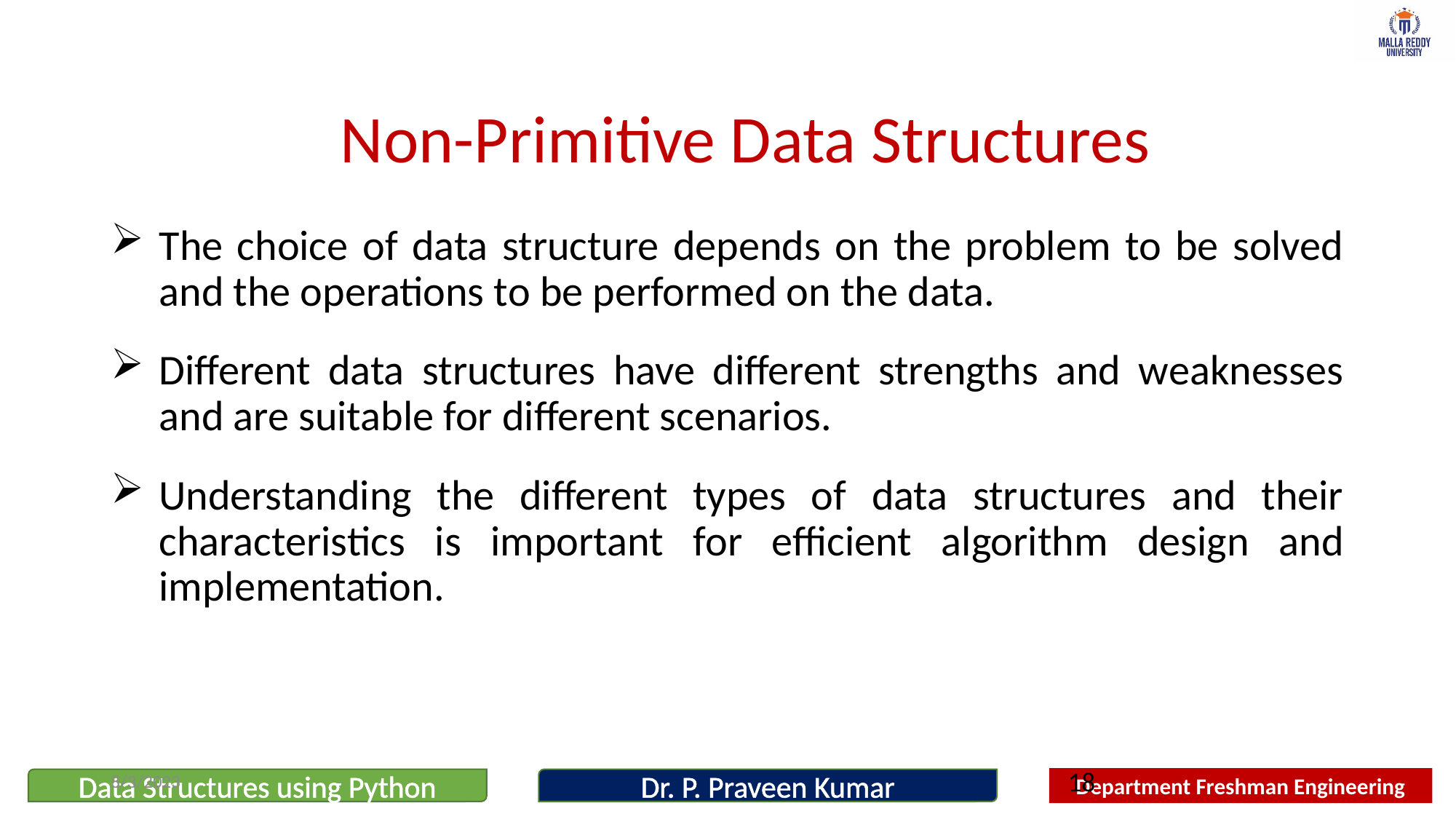

Non-Primitive Data Structures
The choice of data structure depends on the problem to be solved and the operations to be performed on the data.
Different data structures have different strengths and weaknesses and are suitable for different scenarios.
Understanding the different types of data structures and their characteristics is important for efficient algorithm design and implementation.
8/3/2023
18